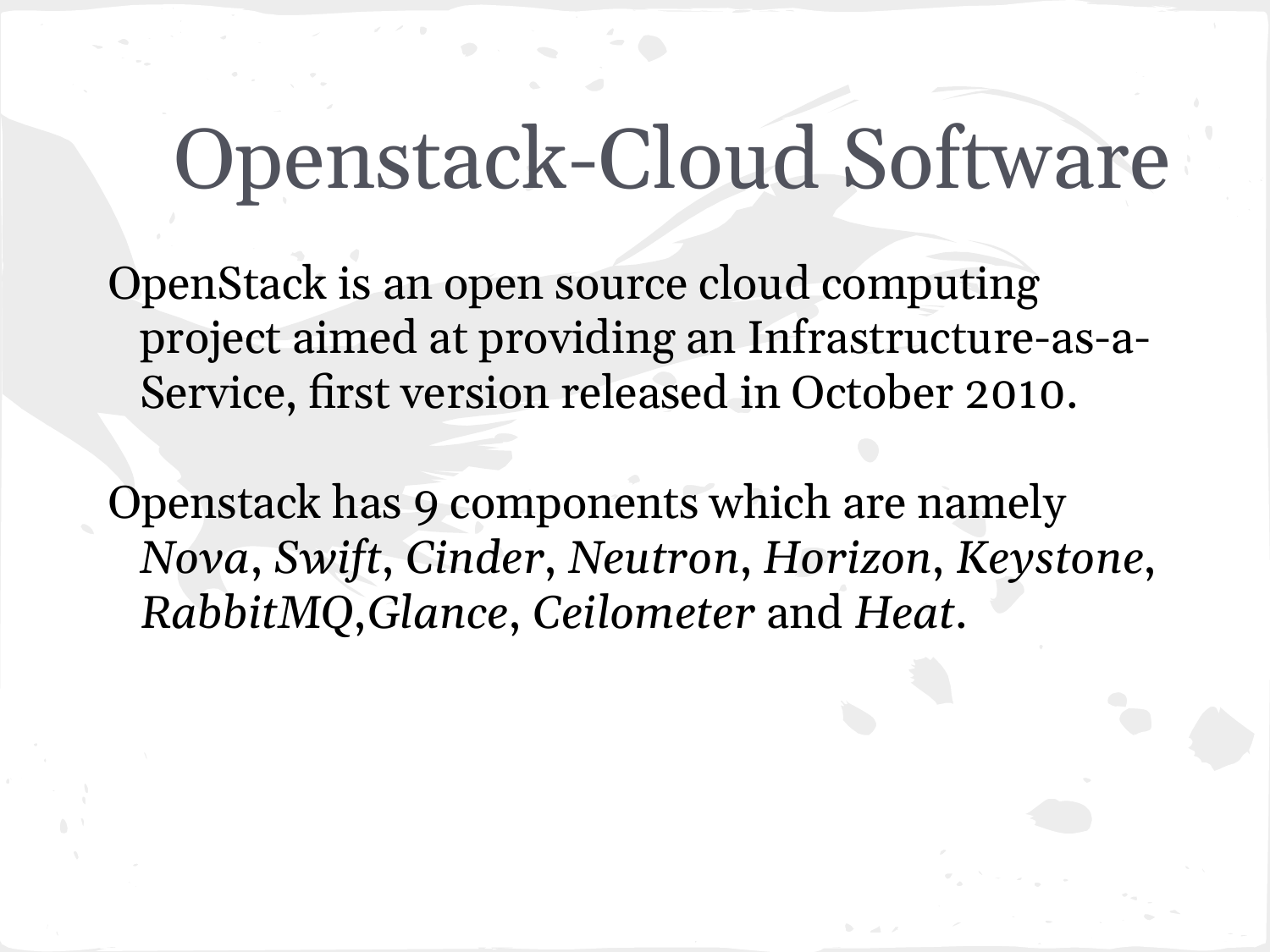

# Openstack-Cloud Software
OpenStack is an open source cloud computing project aimed at providing an Infrastructure-as-a-Service, first version released in October 2010.
Openstack has 9 components which are namely Nova, Swift, Cinder, Neutron, Horizon, Keystone, RabbitMQ,Glance, Ceilometer and Heat.